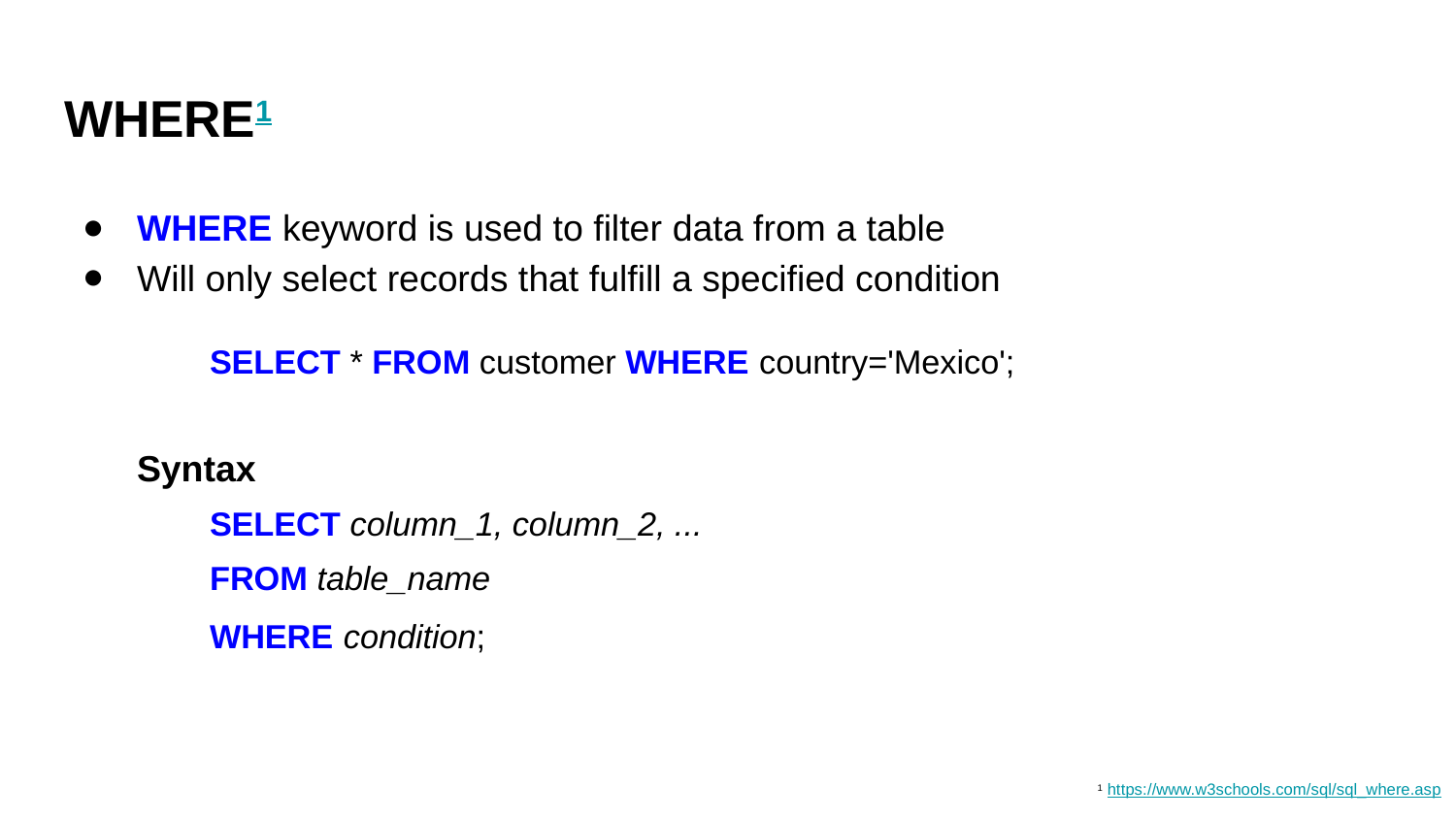

# WHERE1
WHERE keyword is used to filter data from a table
Will only select records that fulfill a specified condition
SELECT * FROM customer WHERE country='Mexico';
Syntax
SELECT column_1, column_2, ...
FROM table_name
WHERE condition;
1 https://www.w3schools.com/sql/sql_where.asp